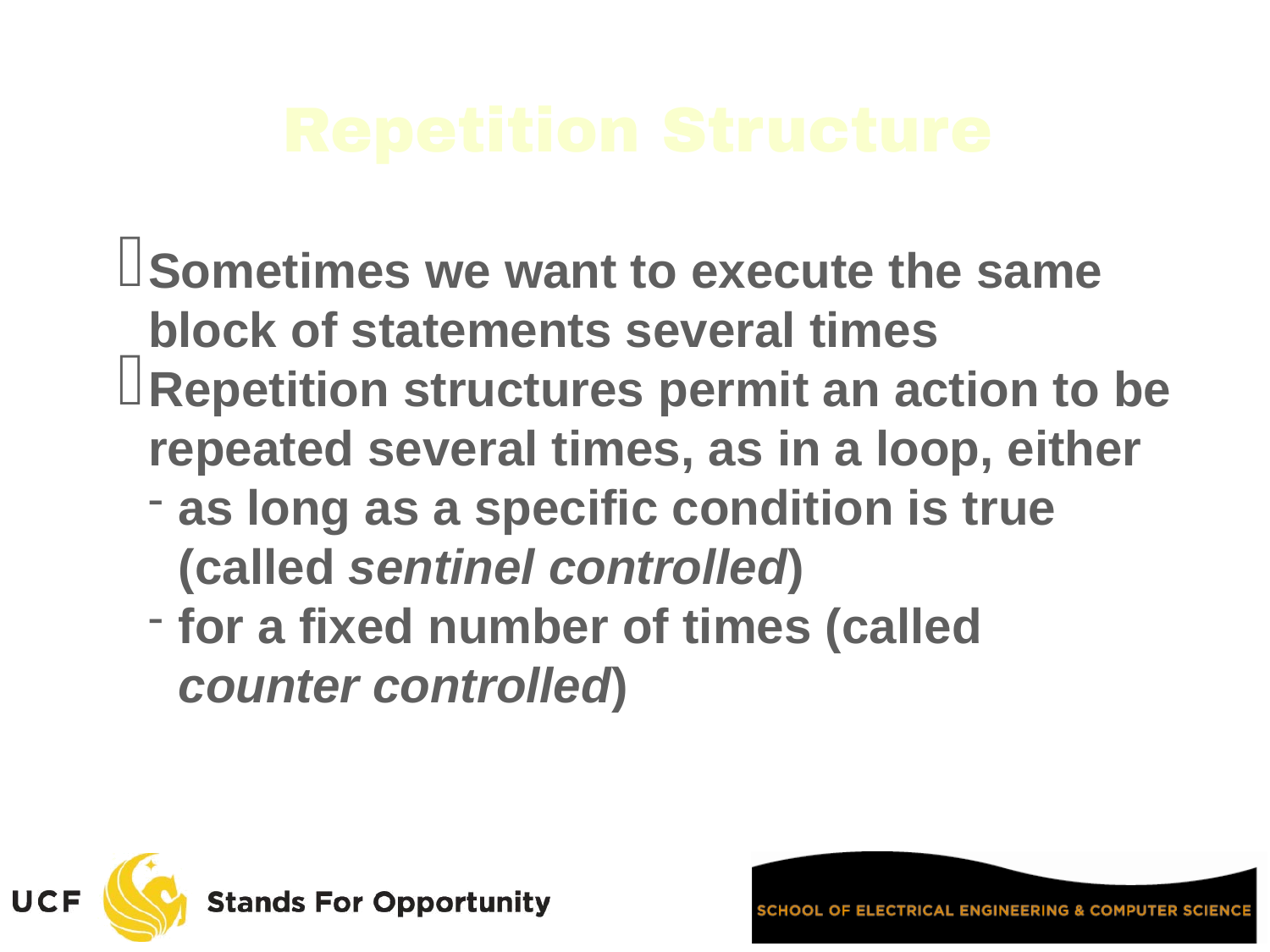

Repetition Structure
Sometimes we want to execute the same block of statements several times
Repetition structures permit an action to be repeated several times, as in a loop, either
as long as a specific condition is true (called sentinel controlled)
for a fixed number of times (called counter controlled)